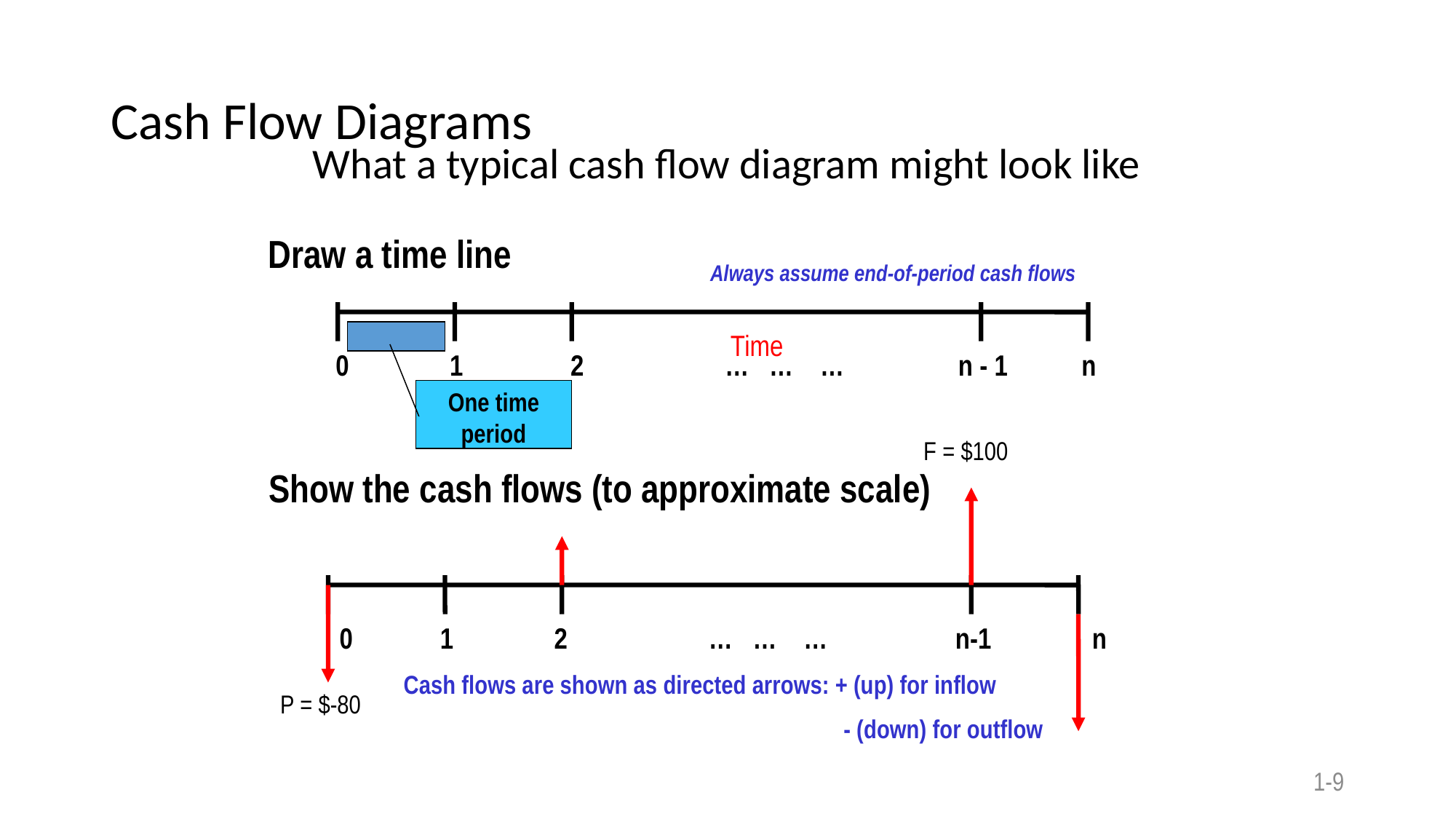

# Cash Flow Diagrams
What a typical cash flow diagram might look like

   Draw a time line
Always assume end-of-period cash flows

 0               1                2                     …   …    …                 n - 1           n

Time
One time period
F = $100
  Show the cash flows (to approximate scale)

   0             1               2                     …   …    …                   n-1               n

Cash flows are shown as directed arrows: + (up) for inflow
                                                                                - (down) for outflow
P = $-80
1-9